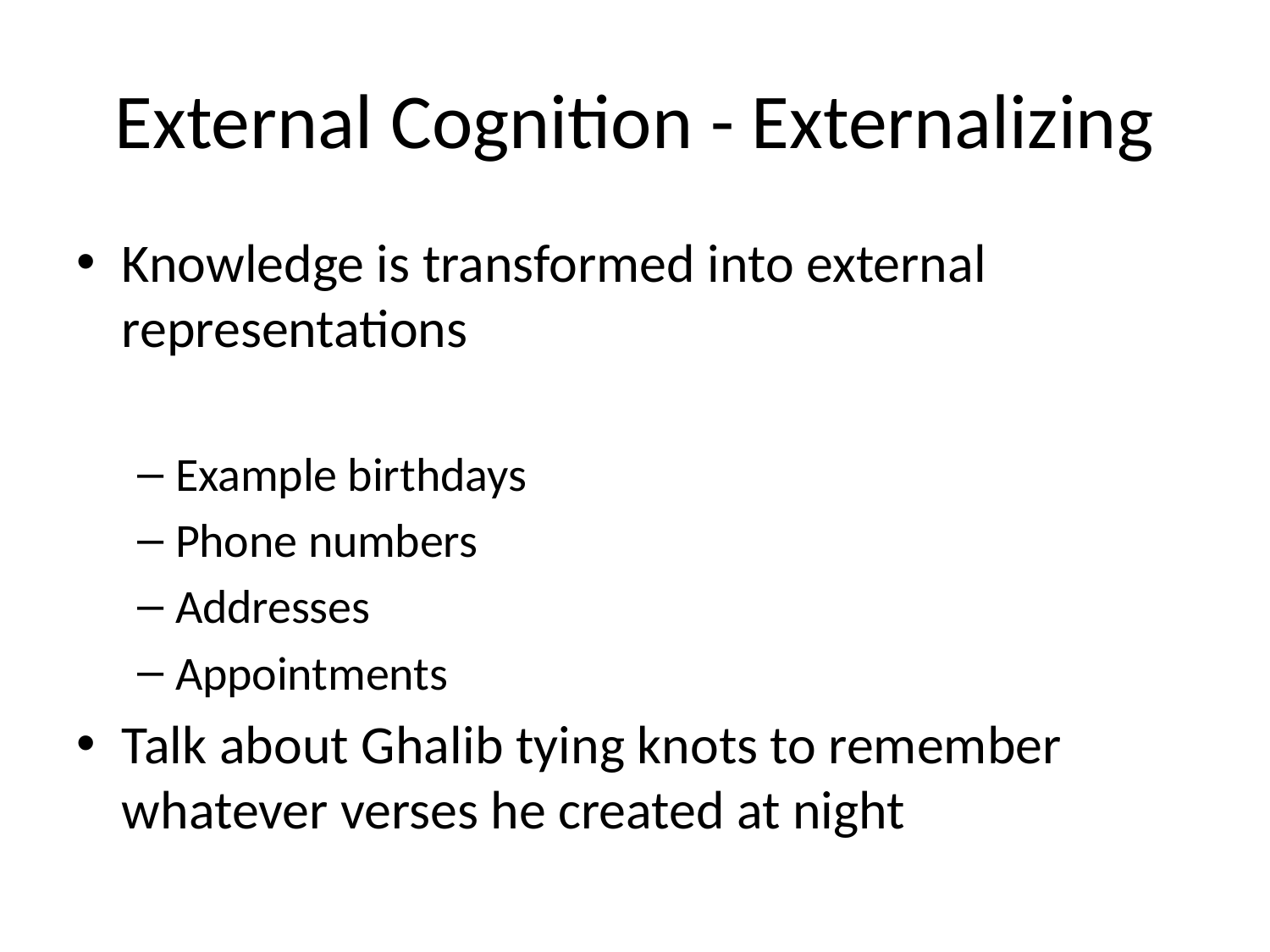

# External Cognition - Externalizing
Knowledge is transformed into external representations

Example birthdays
Phone numbers
Addresses
Appointments
Talk about Ghalib tying knots to remember whatever verses he created at night